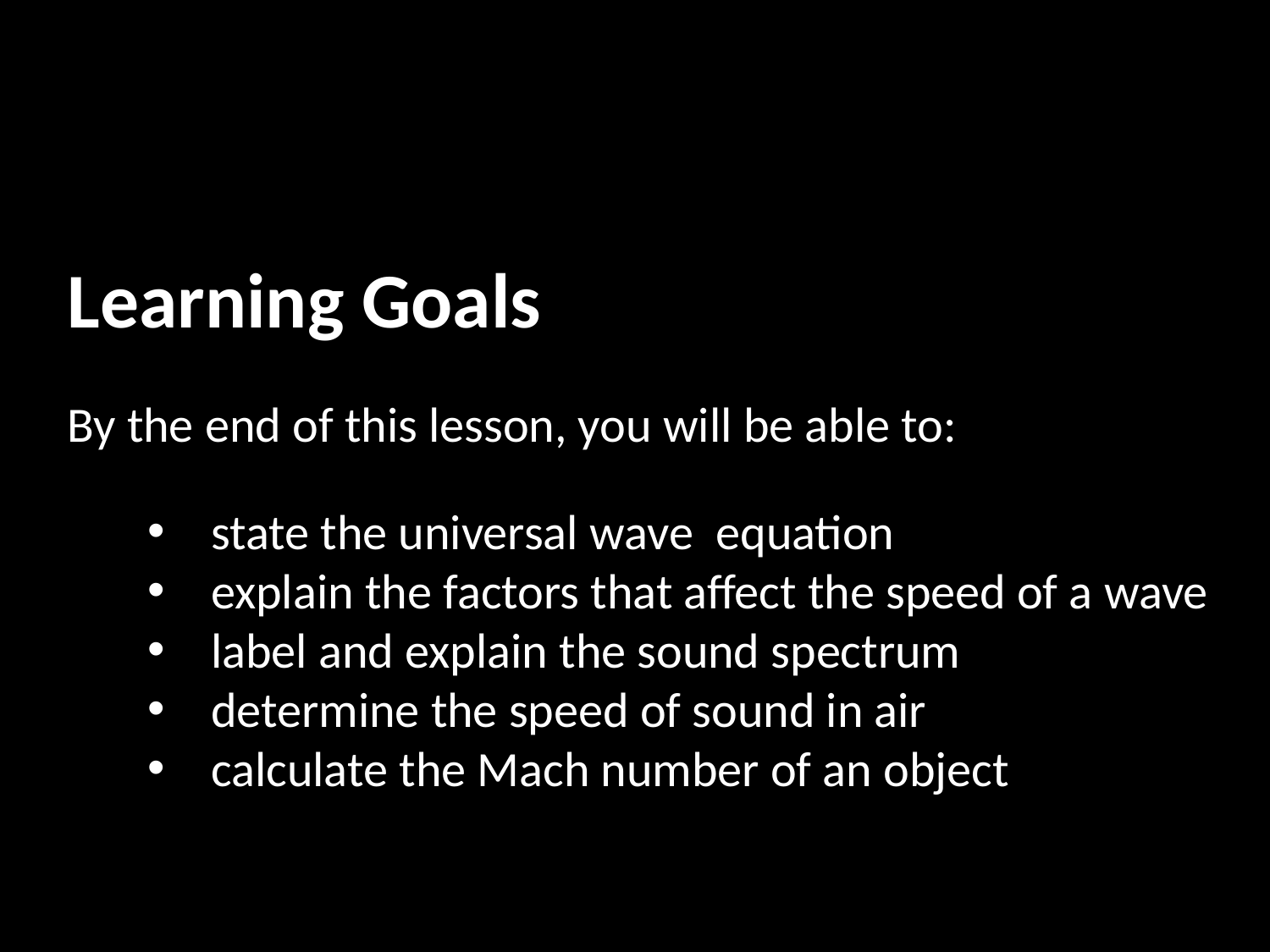

Learning Goals
By the end of this lesson, you will be able to:
state the universal wave  equation
explain the factors that affect the speed of a wave
label and explain the sound spectrum
determine the speed of sound in air
calculate the Mach number of an object